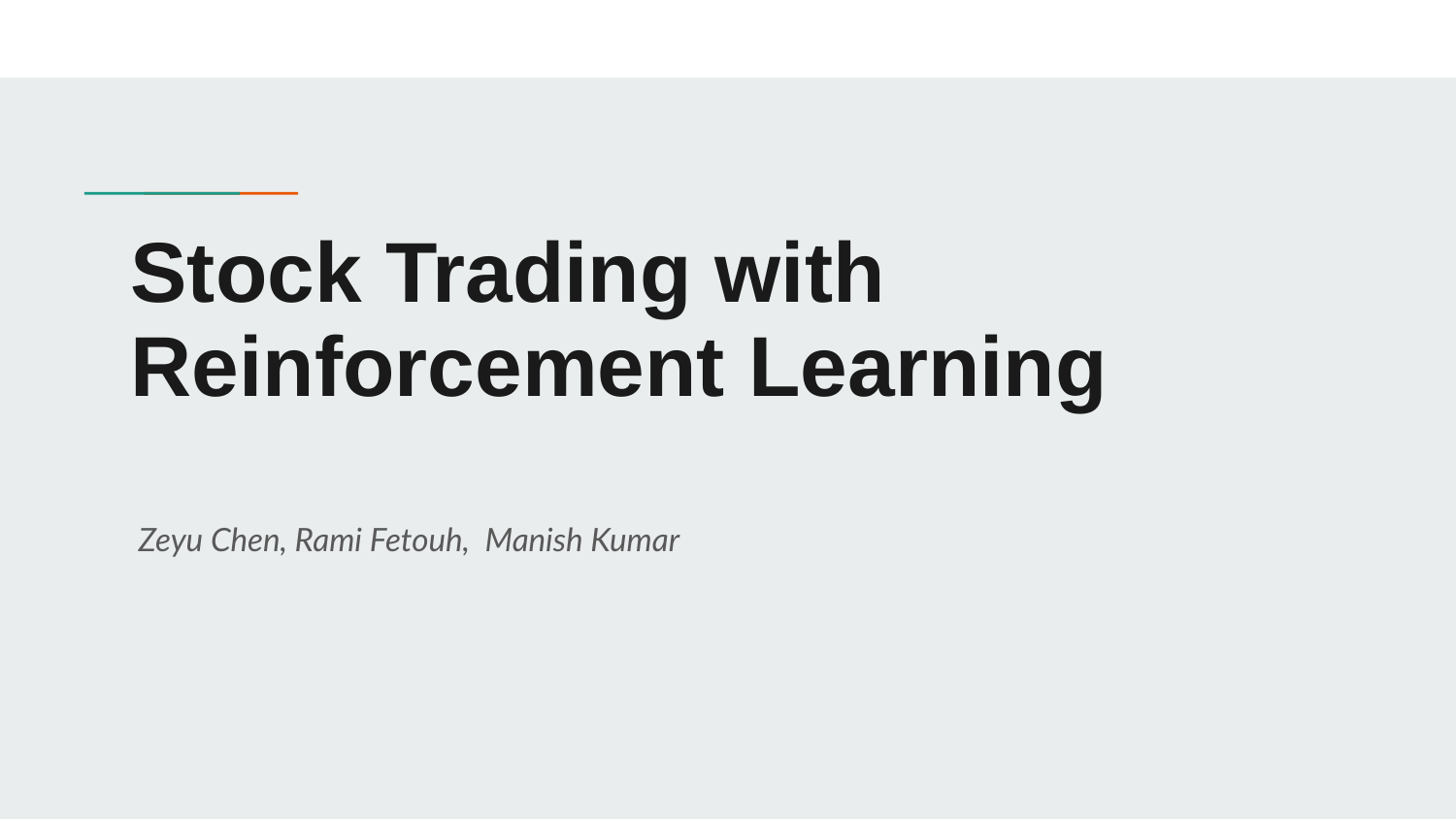

# Stock Trading with Reinforcement Learning
 Zeyu Chen, Rami Fetouh,  Manish Kumar